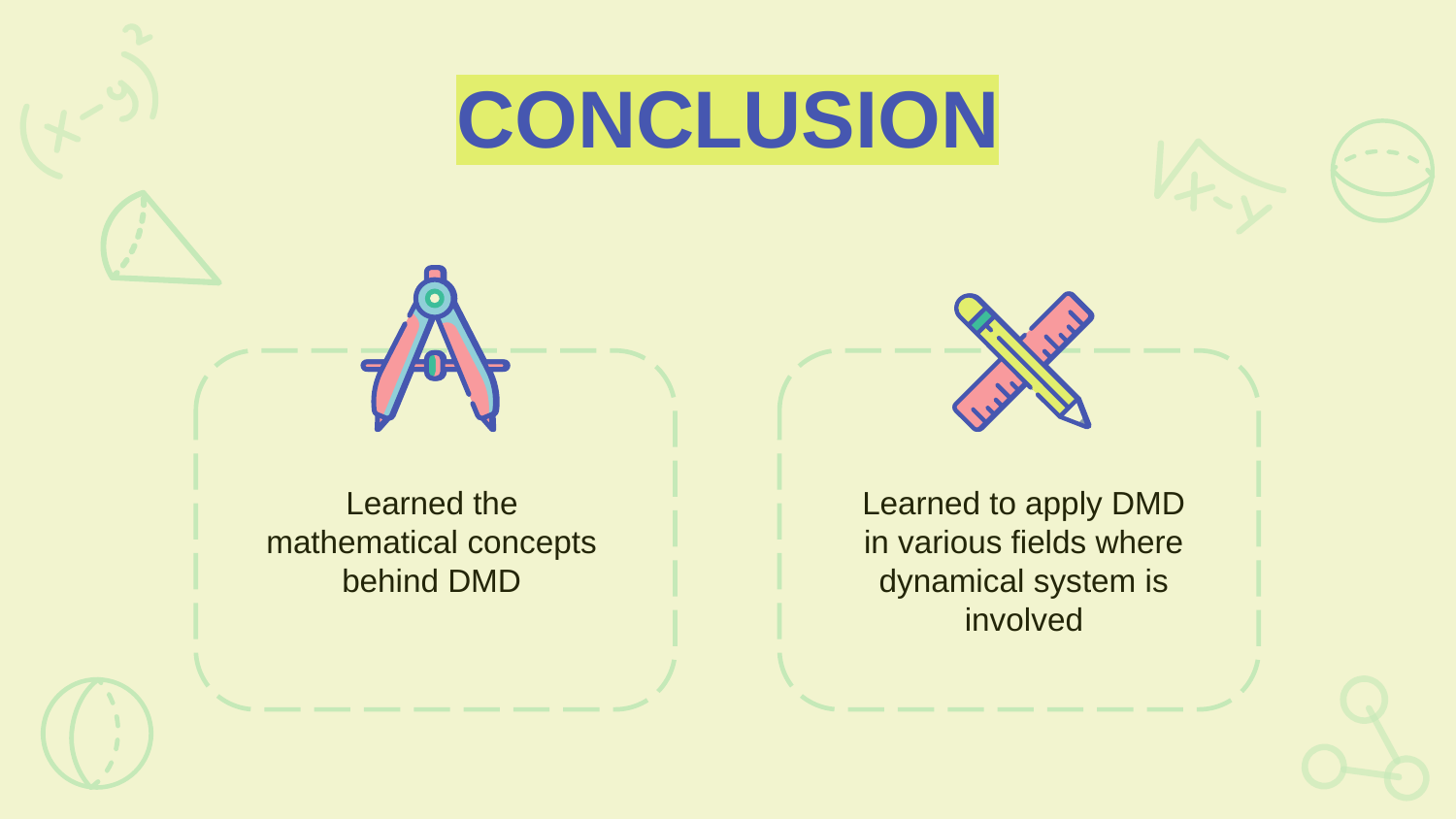

CONCLUSION

Learned the mathematical concepts behind DMD

Learned to apply DMD in various fields where dynamical system is involved